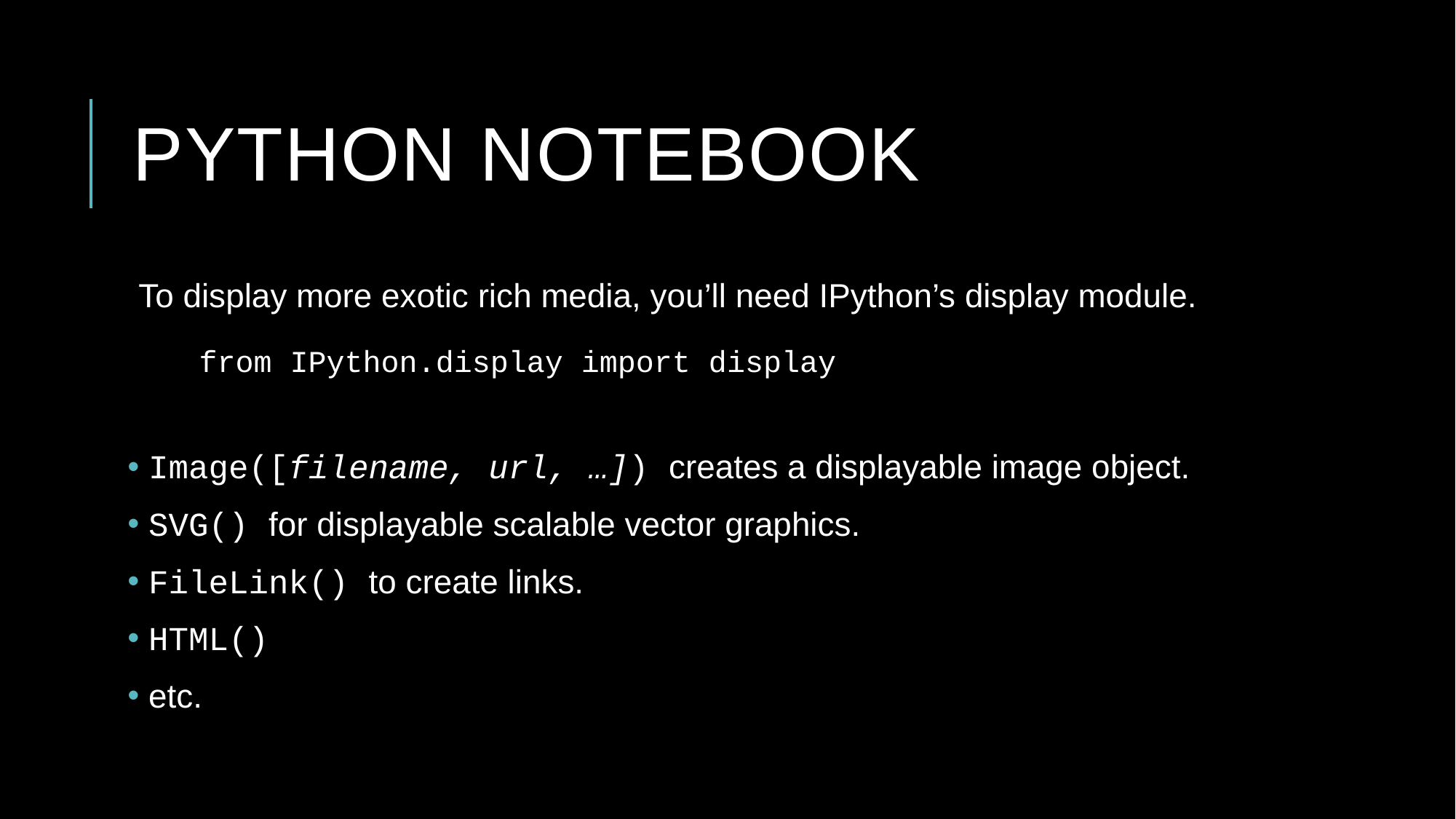

# Python notebook
To display more exotic rich media, you’ll need IPython’s display module.

 Image([filename, url, …]) creates a displayable image object.
 SVG() for displayable scalable vector graphics.
 FileLink() to create links.
 HTML()
 etc.
from IPython.display import display